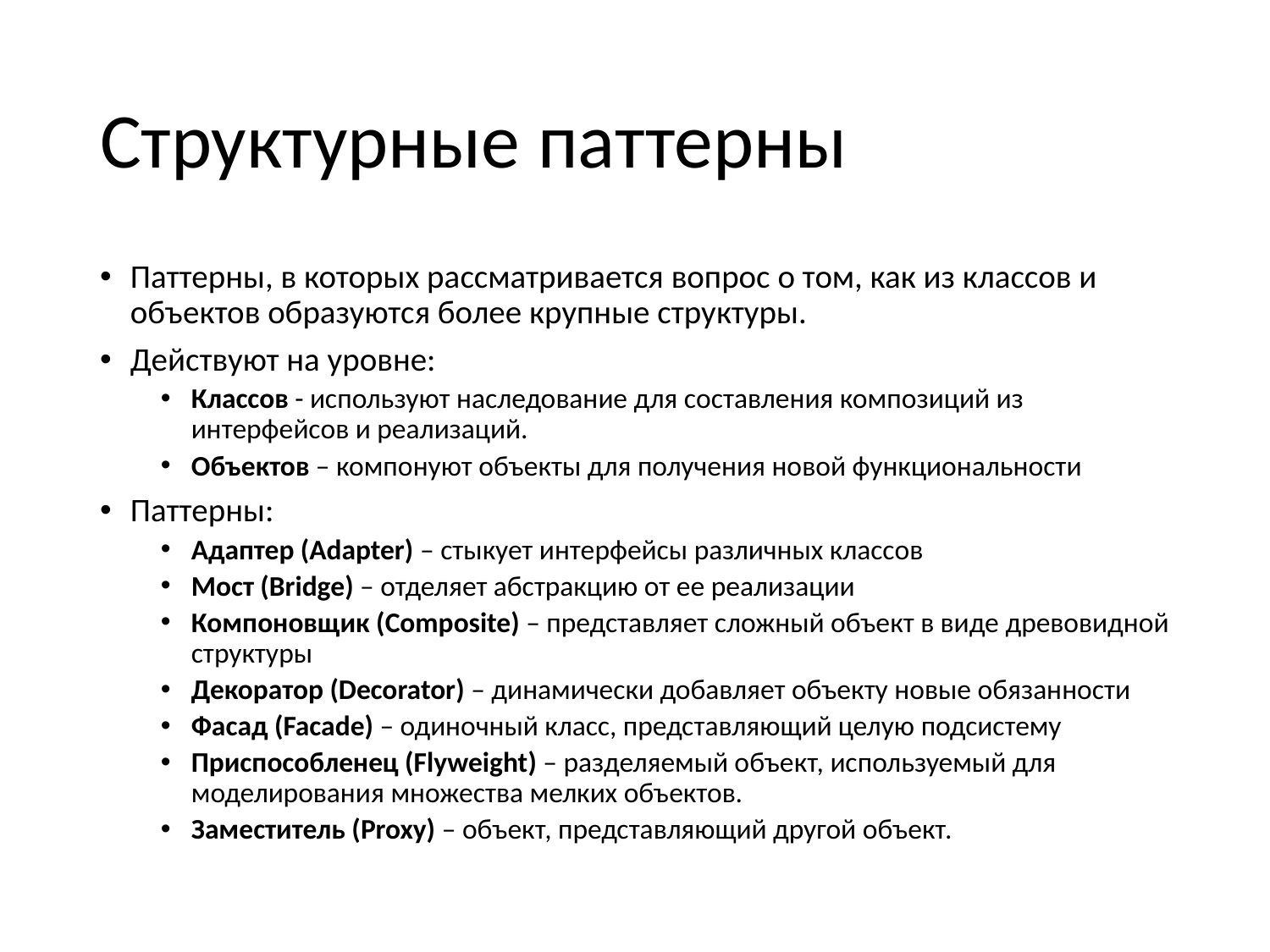

# Структурные паттерны
Паттерны, в которых рассматривается вопрос о том, как из классов и объектов образуются более крупные структуры.
Действуют на уровне:
Классов - используют наследование для составления композиций из интерфейсов и реализаций.
Объектов – компонуют объекты для получения новой функциональности
Паттерны:
Адаптер (Adapter) – стыкует интерфейсы различных классов
Мост (Bridge) – отделяет абстракцию от ее реализации
Компоновщик (Composite) – представляет сложный объект в виде древовидной структуры
Декоратор (Decorator) – динамически добавляет объекту новые обязанности
Фасад (Facade) – одиночный класс, представляющий целую подсистему
Приспособленец (Flyweight) – разделяемый объект, используемый для моделирования множества мелких объектов.
Заместитель (Proxy) – объект, представляющий другой объект.